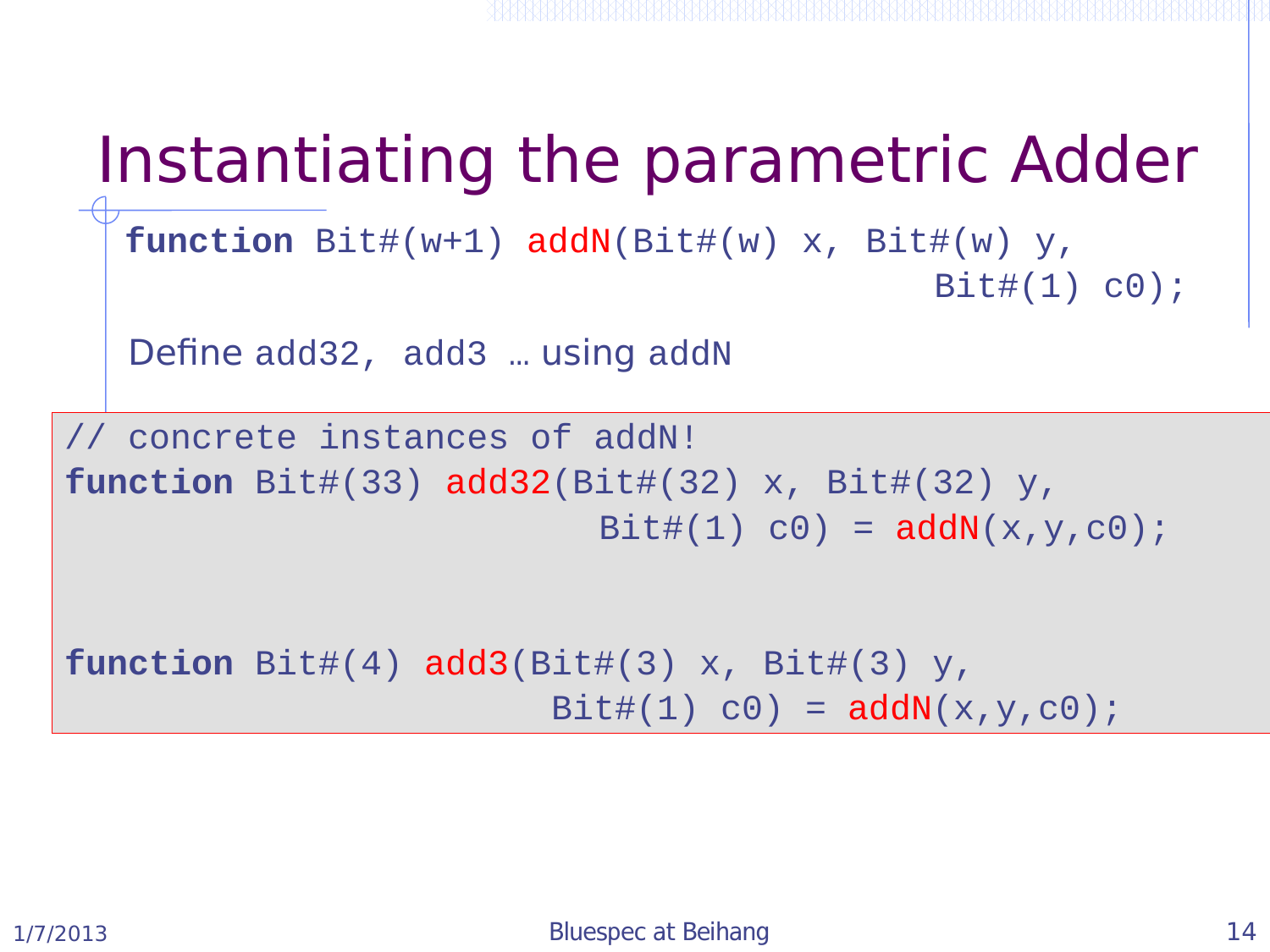

# Instantiating the parametric Adder
function Bit#(w+1) addN(Bit#(w) x, Bit#(w) y,
							Bit#(1) c0);

Define add32, add3 … using addN
// concrete instances of addN!
function Bit#(33) add32(Bit#(32) x, Bit#(32) y,
				     Bit#(1) c0) = addN(x,y,c0);

function Bit#(4) add3(Bit#(3) x, Bit#(3) y,
                       Bit#(1) c0) = addN(x,y,c0);
1/7/2013
Bluespec at Beihang
14